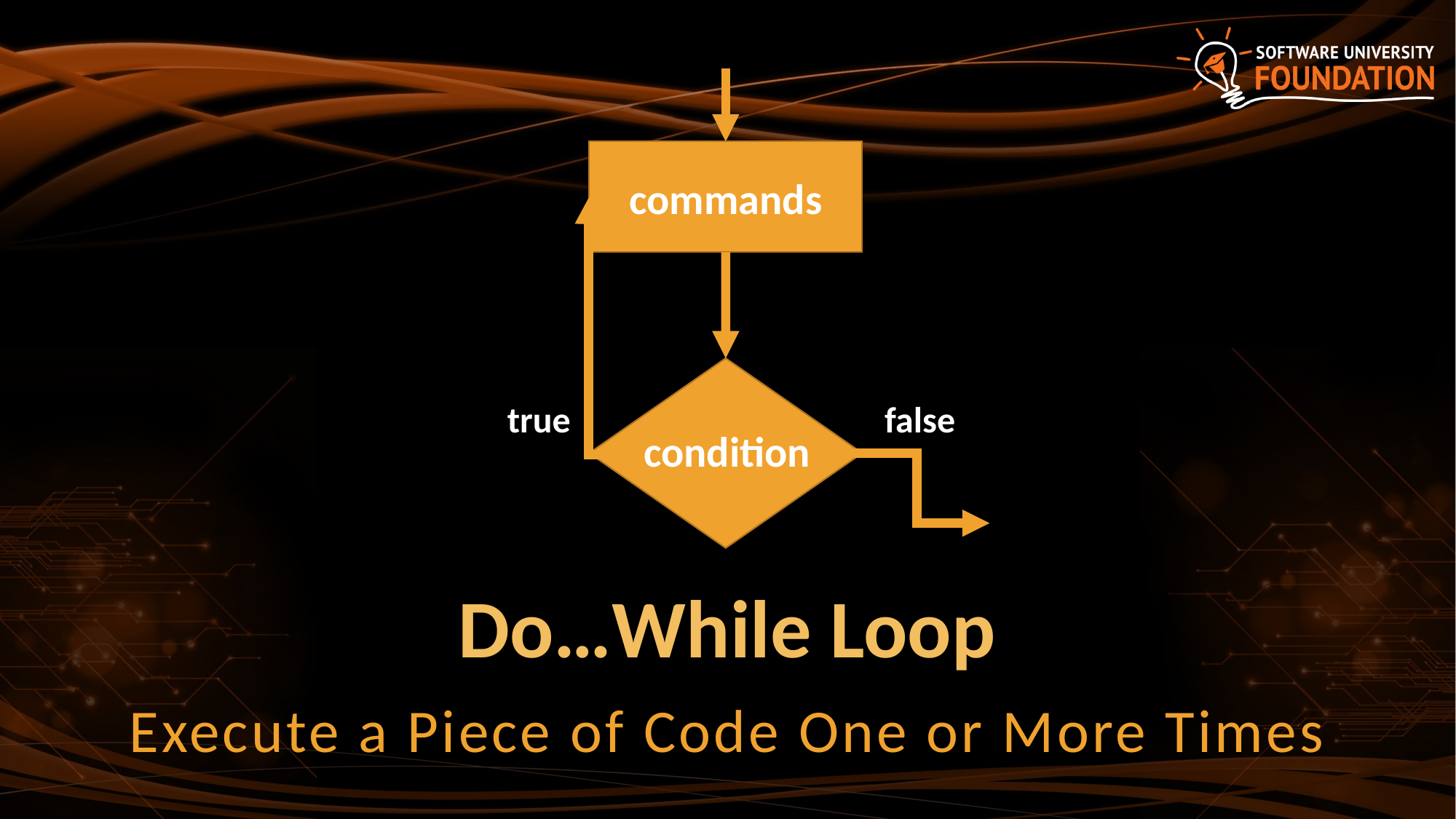

commands

condition
true
false
# Do…While Loop
Execute a Piece of Code One or More Times